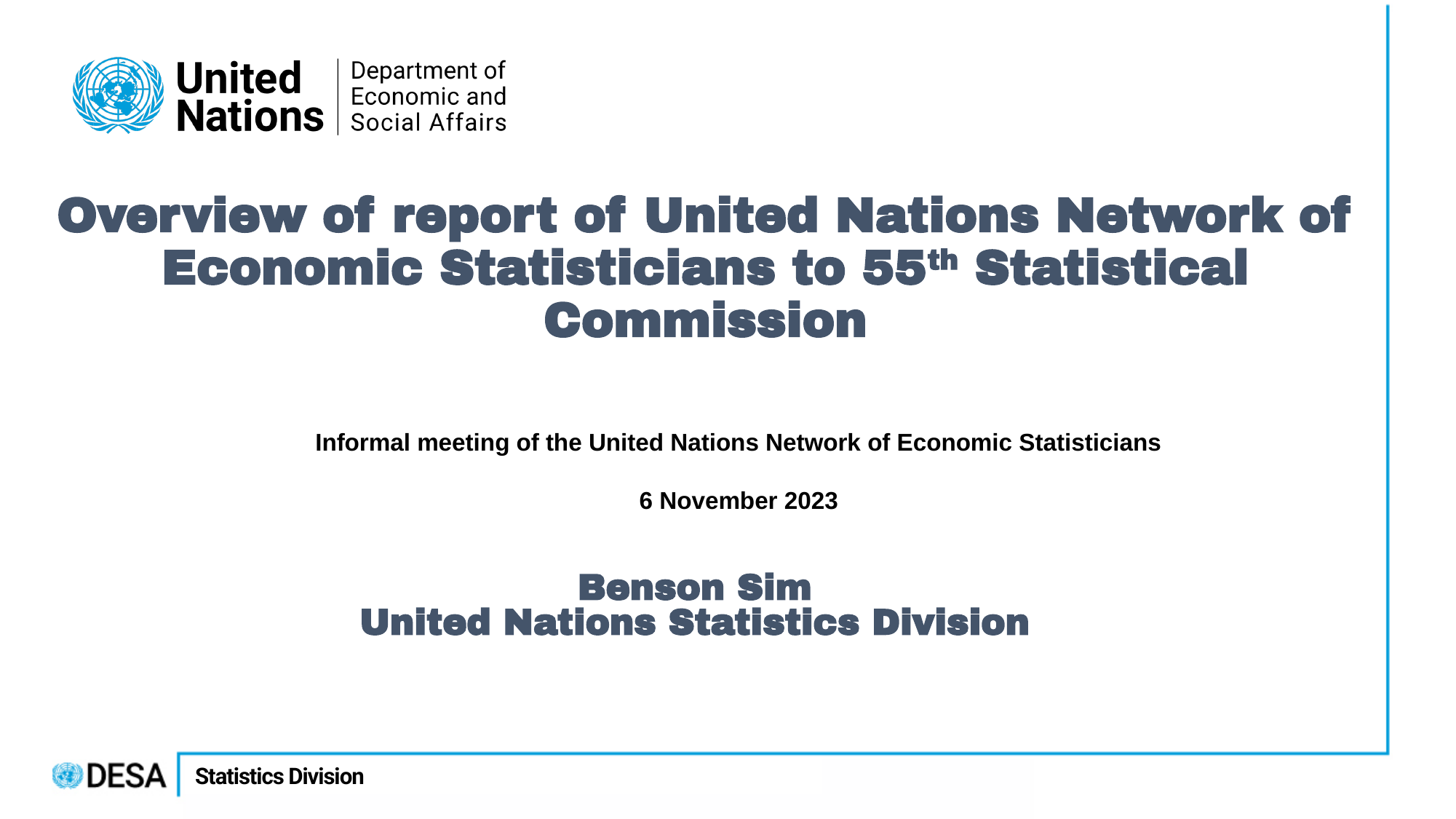

Overview of report of United Nations Network of Economic Statisticians to 55th Statistical Commission
Informal meeting of the United Nations Network of Economic Statisticians
6 November 2023
Benson Sim
United Nations Statistics Division